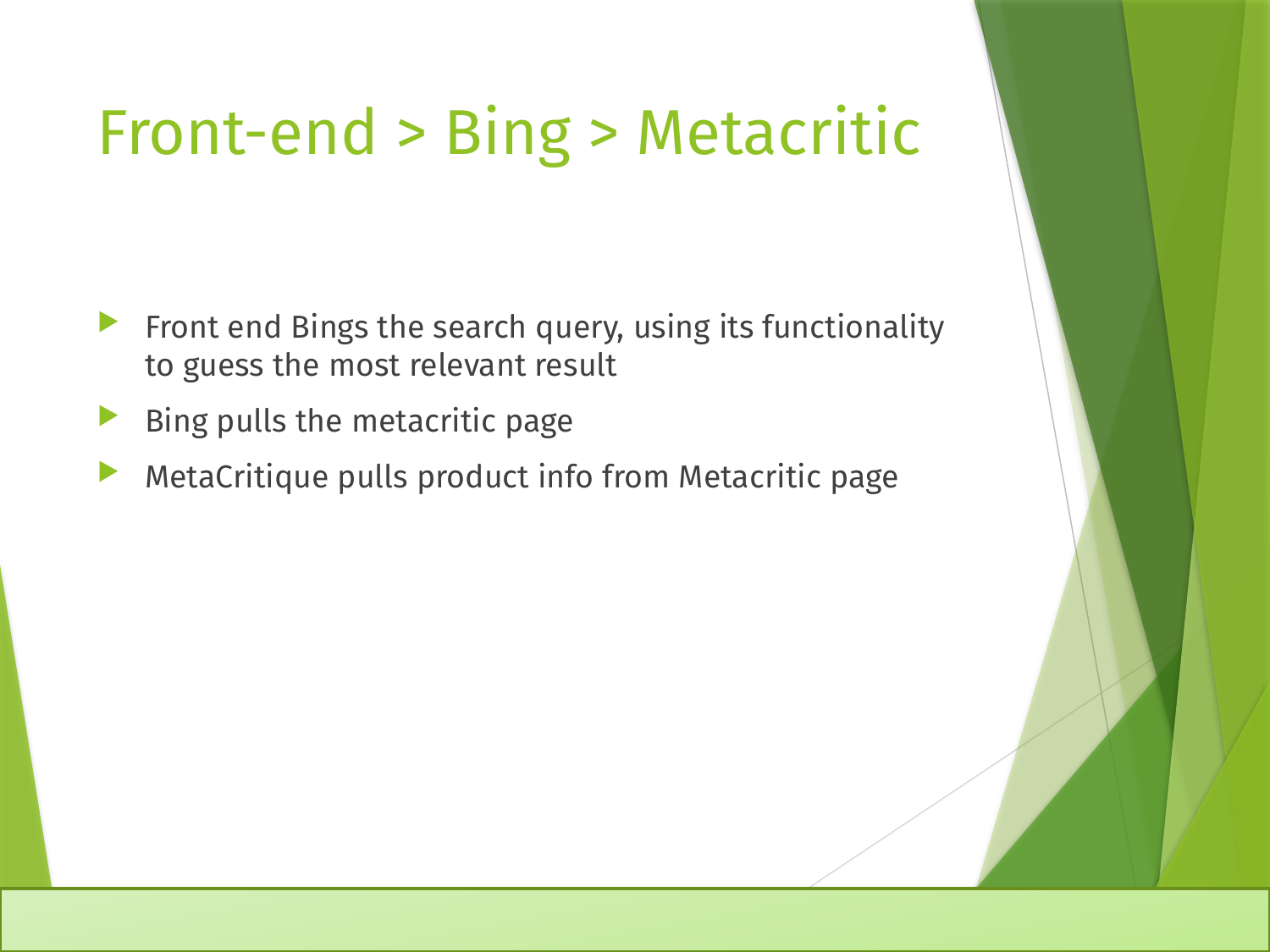

# Front-end > Bing > Metacritic
Front end Bings the search query, using its functionality to guess the most relevant result
Bing pulls the metacritic page
MetaCritique pulls product info from Metacritic page